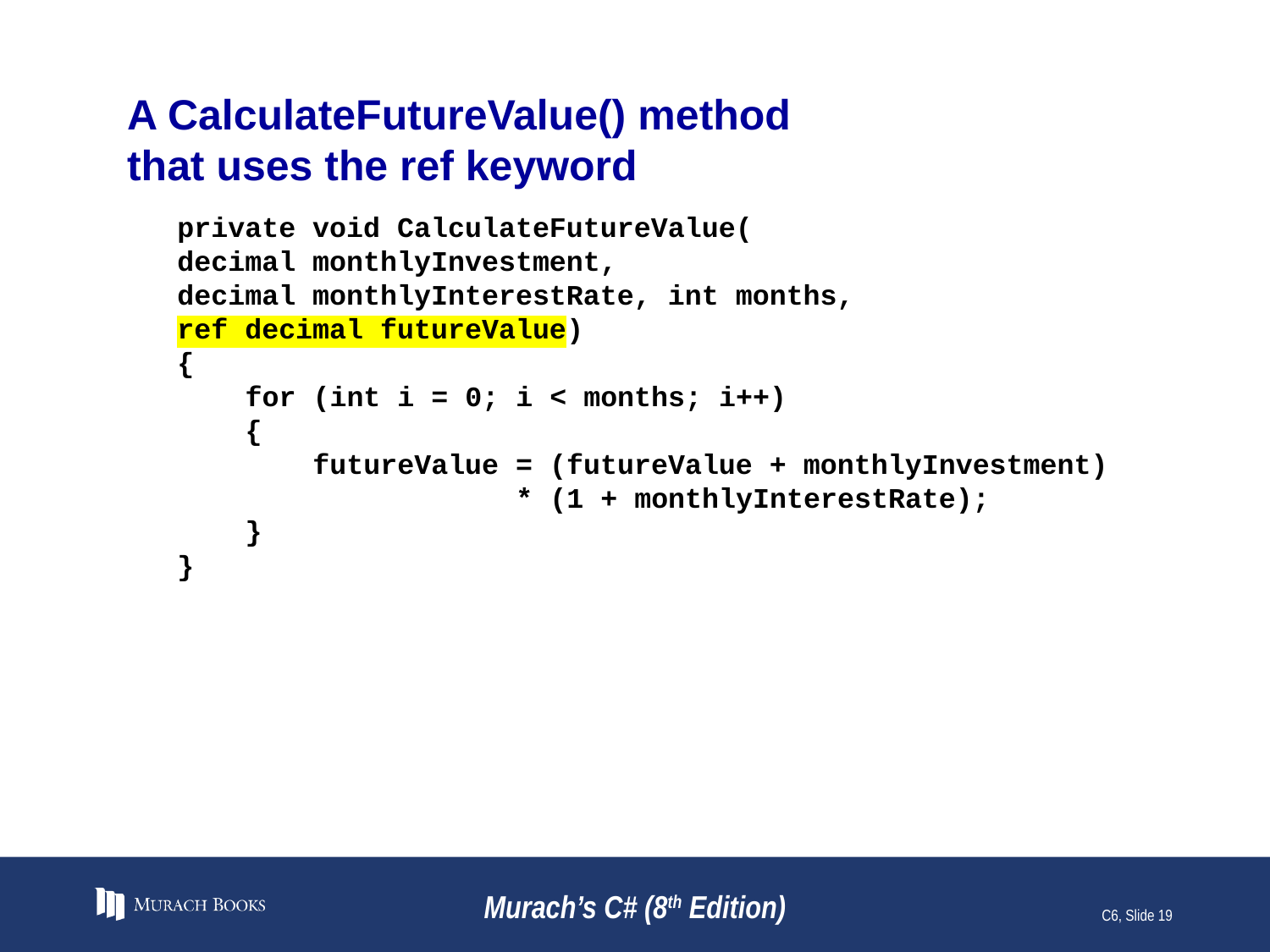

# A CalculateFutureValue() method that uses the ref keyword
private void CalculateFutureValue(
decimal monthlyInvestment,
decimal monthlyInterestRate, int months,
ref decimal futureValue)
{
    for (int i = 0; i < months; i++)
    {
        futureValue = (futureValue + monthlyInvestment)
                    * (1 + monthlyInterestRate);
    }
}

Murach’s C# (8th Edition)

C6, Slide 19